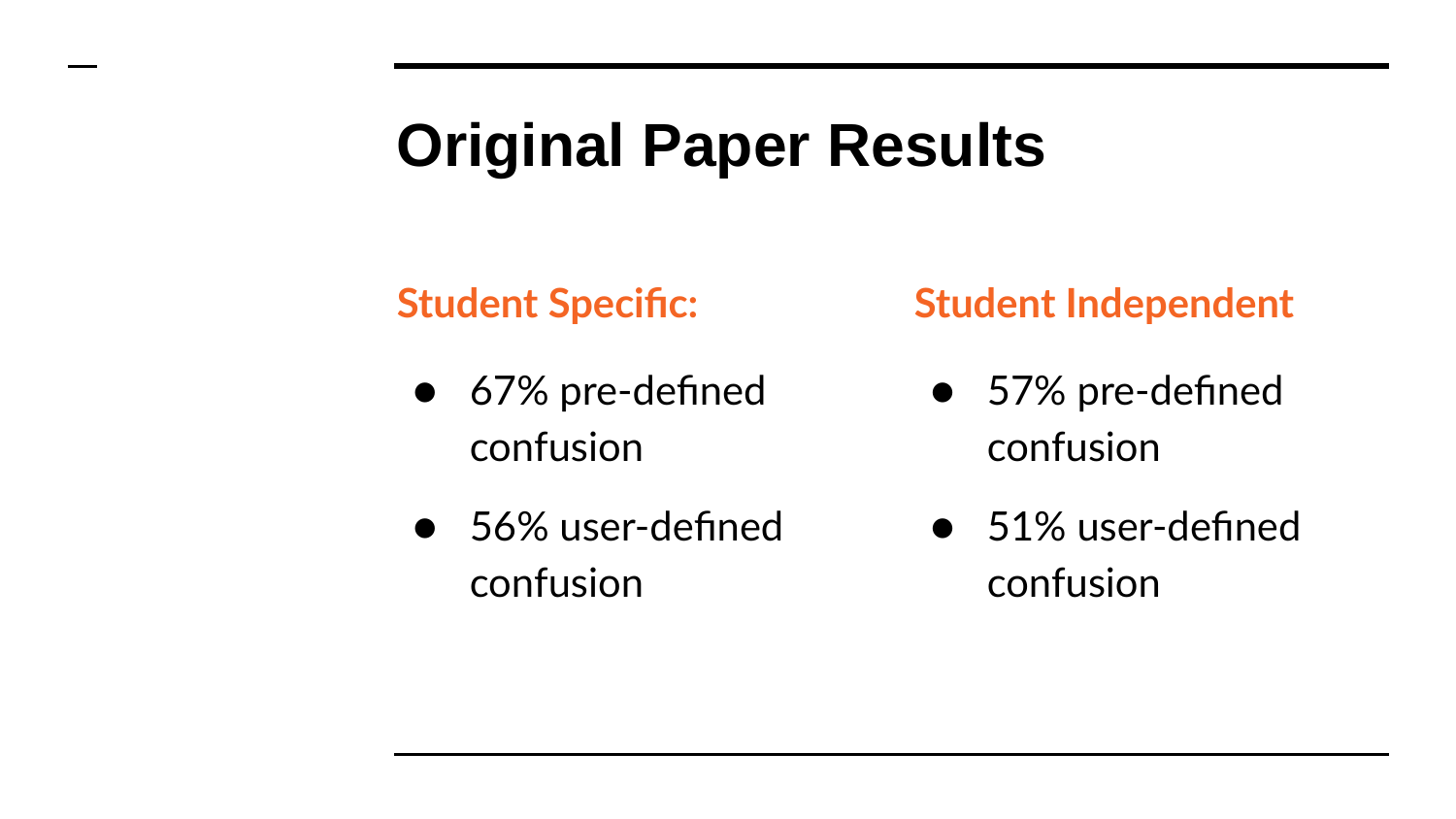

# Original Paper Results
Student Specific:
67% pre-defined confusion
56% user-defined confusion
Student Independent
57% pre-defined confusion
51% user-defined confusion